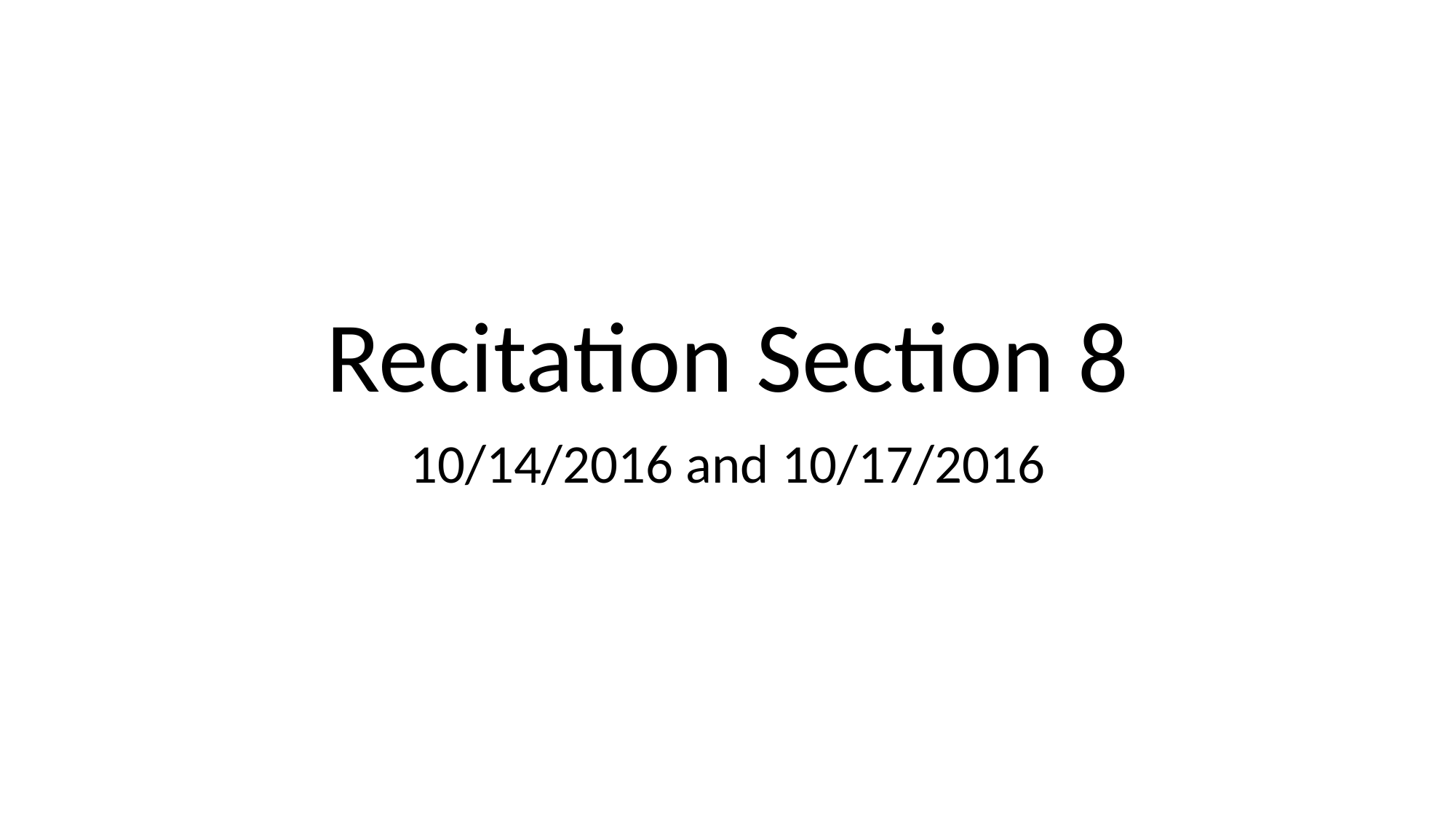

# Recitation Section 8
10/14/2016 and 10/17/2016